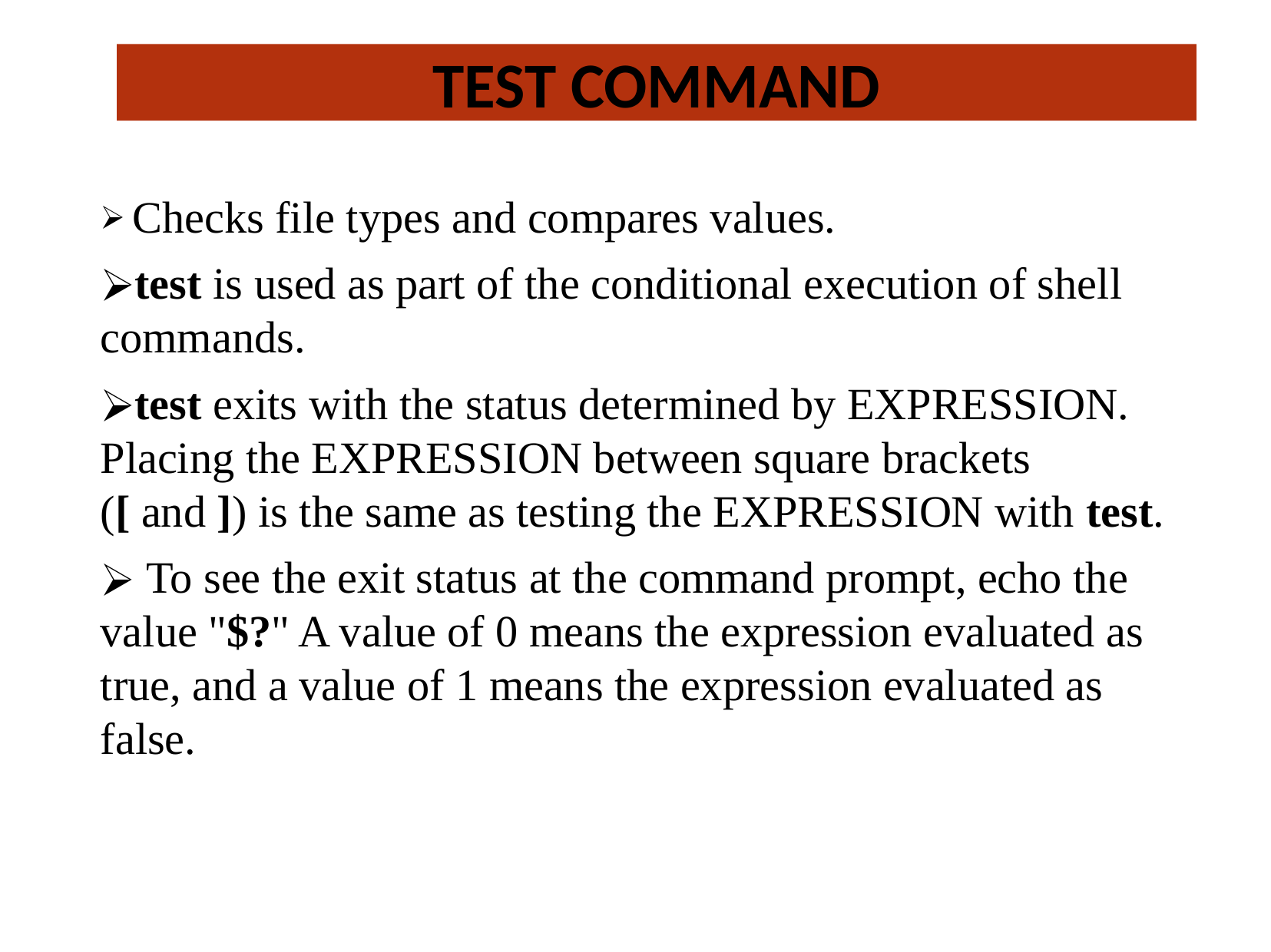

# TEST COMMAND
 Checks file types and compares values.
test is used as part of the conditional execution of shell commands.
test exits with the status determined by EXPRESSION. Placing the EXPRESSION between square brackets ([ and ]) is the same as testing the EXPRESSION with test.
 To see the exit status at the command prompt, echo the value "$?" A value of 0 means the expression evaluated as true, and a value of 1 means the expression evaluated as false.